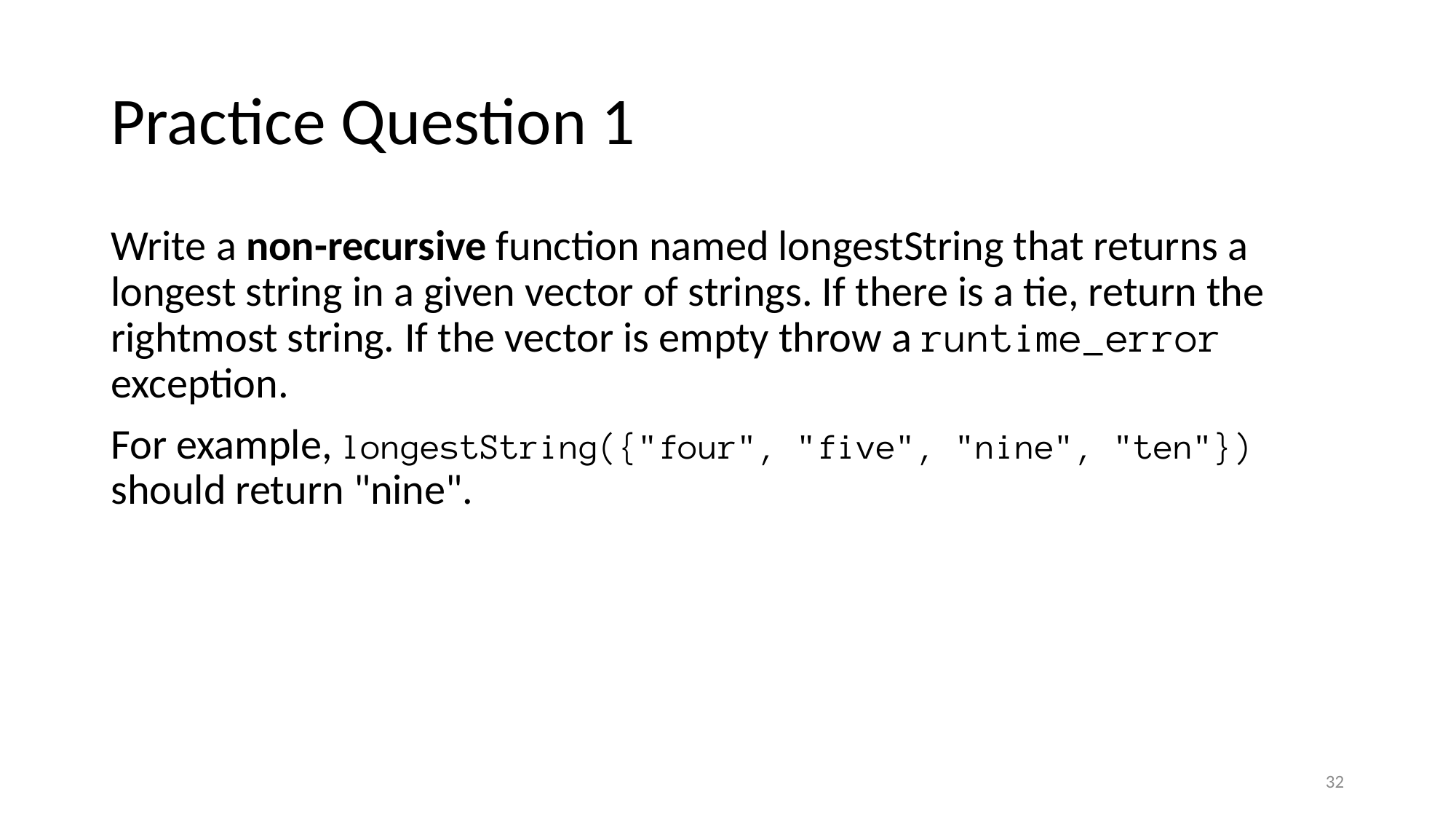

# Practice Question 1
Write a non-recursive function named longestString that returns a longest string in a given vector of strings. If there is a tie, return the rightmost string. If the vector is empty throw a runtime_error exception.
For example, longestString({"four", "five", "nine", "ten"}) should return "nine".
32